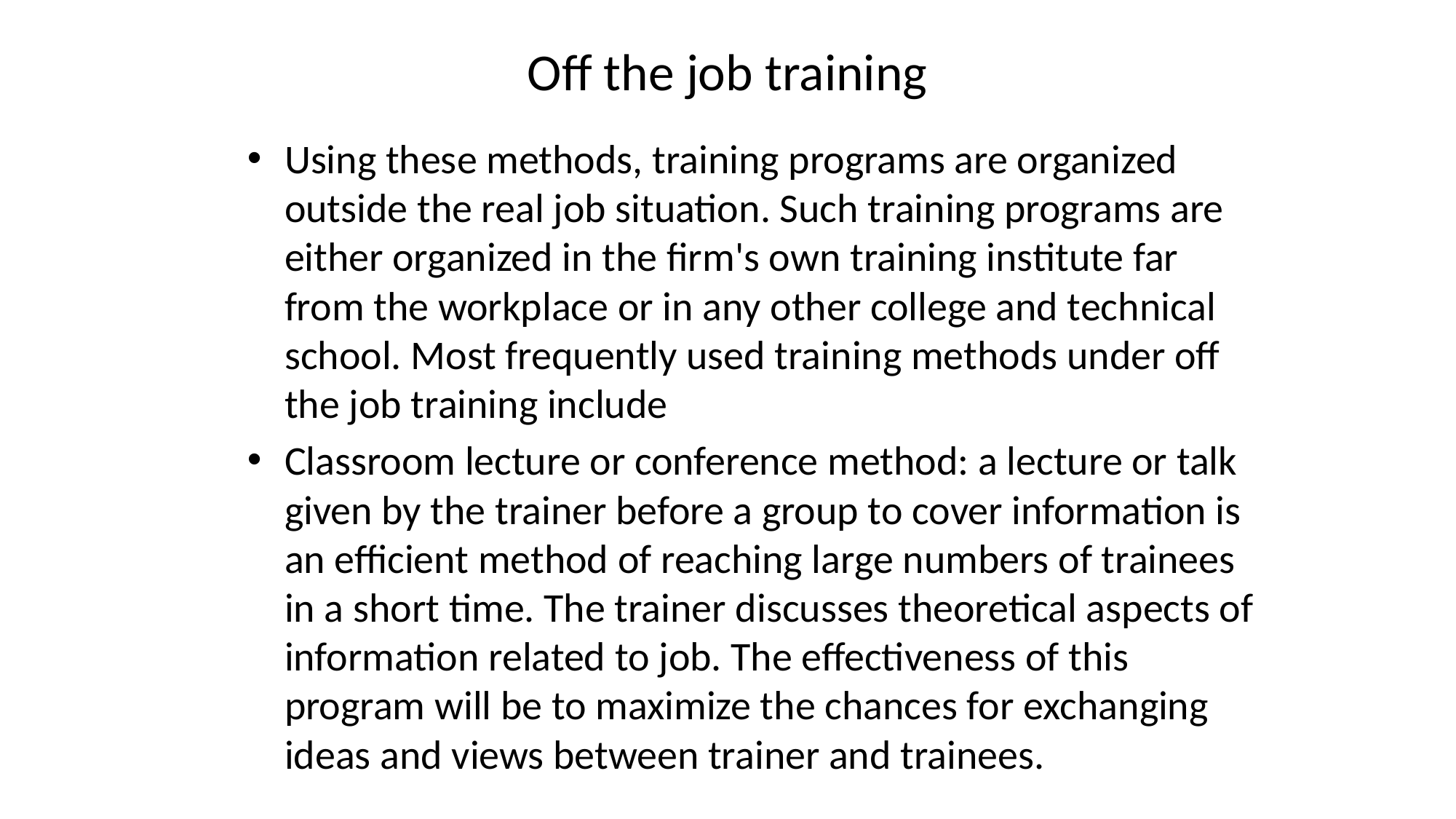

# Off the job training
Using these methods, training programs are organized outside the real job situation. Such training programs are either organized in the firm's own training institute far from the workplace or in any other college and technical school. Most frequently used training methods under off the job training include
Classroom lecture or conference method: a lecture or talk given by the trainer before a group to cover information is an efficient method of reaching large numbers of trainees in a short time. The trainer discusses theoretical aspects of information related to job. The effectiveness of this program will be to maximize the chances for exchanging ideas and views between trainer and trainees.